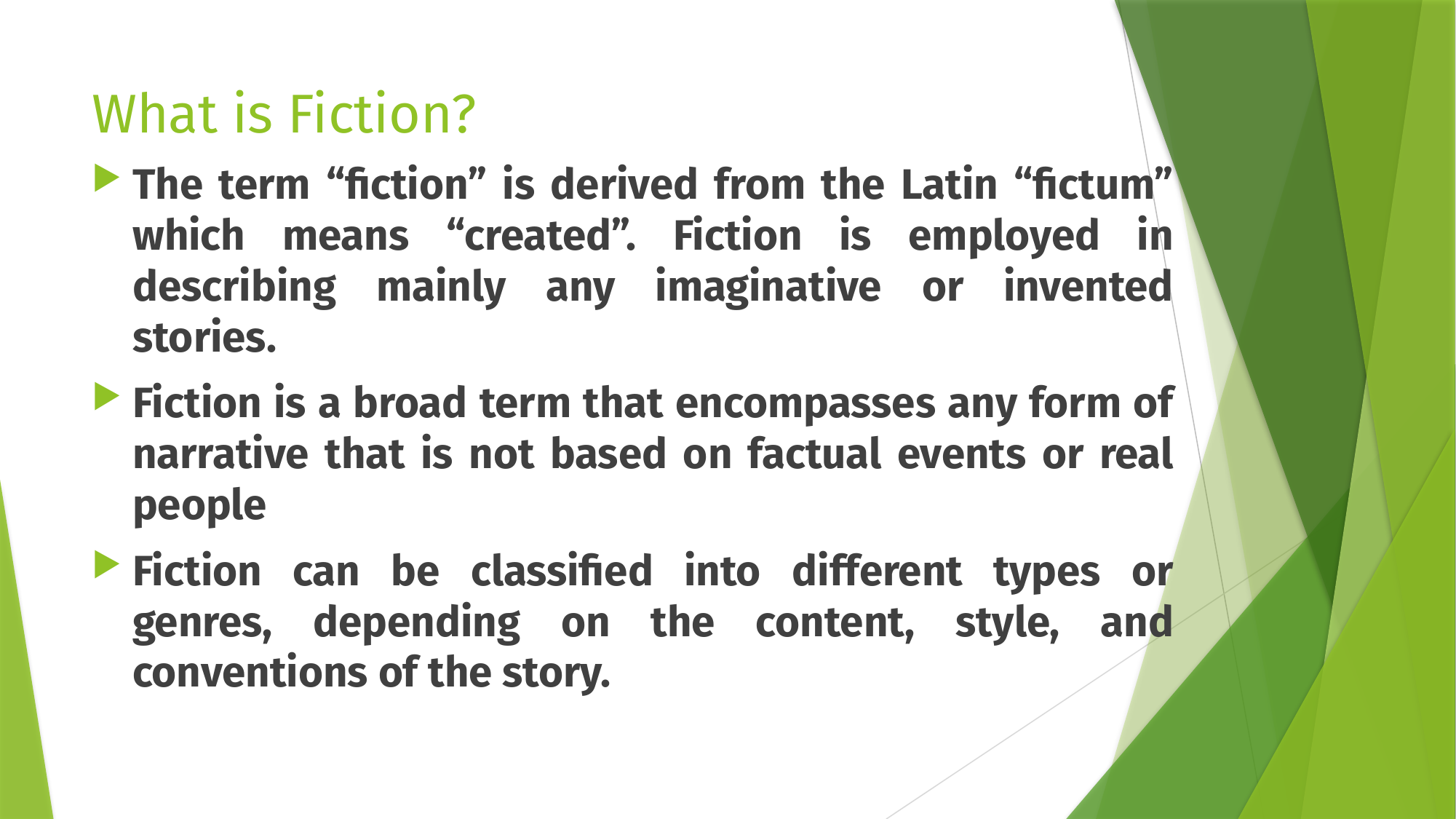

# What is Fiction?
The term “fiction” is derived from the Latin “fictum” which means “created”. Fiction is employed in describing mainly any imaginative or invented stories.
Fiction is a broad term that encompasses any form of narrative that is not based on factual events or real people
Fiction can be classified into different types or genres, depending on the content, style, and conventions of the story.